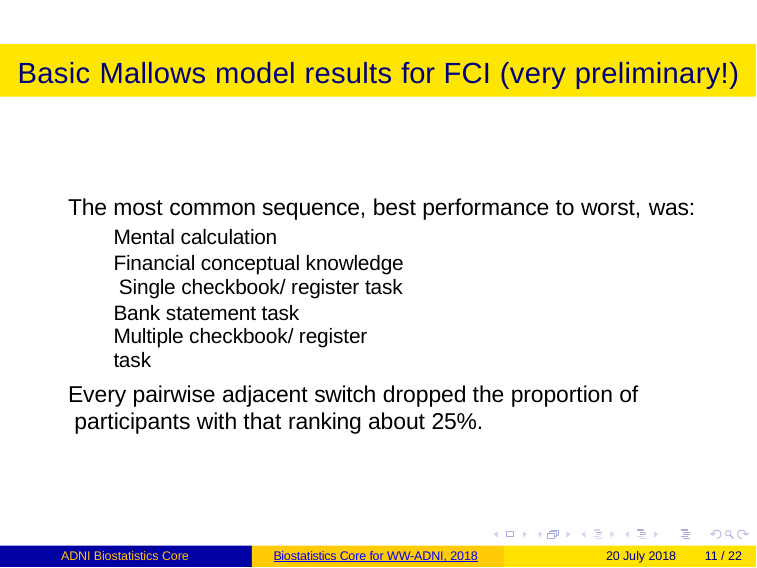

# Basic Mallows model results for FCI (very preliminary!)
The most common sequence, best performance to worst, was:
Mental calculation
Financial conceptual knowledge  Single checkbook/ register task  Bank statement task
Multiple checkbook/ register task
Every pairwise adjacent switch dropped the proportion of  participants with that ranking about 25%.

ADNI Biostatistics Core
Biostatistics Core for WW-ADNI, 2018
20 July 2018
11 / 22